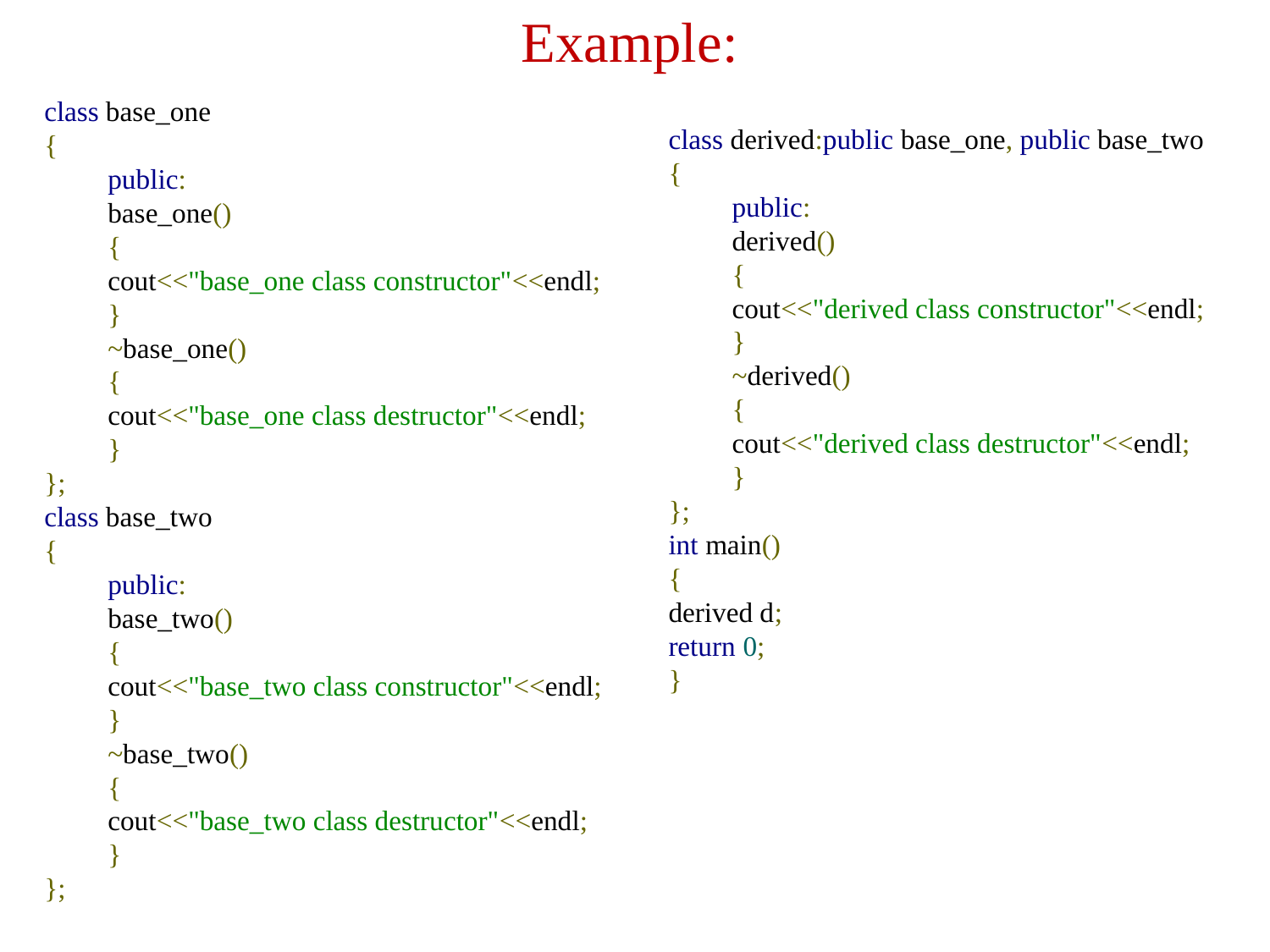

Example:
class base_one
{
public:
base_one()
{
cout<<"base_one class constructor"<<endl;
}
~base_one()
{
cout<<"base_one class destructor"<<endl;
}
};
class base_two
{
public:
base_two()
{
cout<<"base_two class constructor"<<endl;
}
~base_two()
{
cout<<"base_two class destructor"<<endl;
}
};
class derived:public base_one, public base_two
{
public:
derived()
{
cout<<"derived class constructor"<<endl;
}
~derived()
{
cout<<"derived class destructor"<<endl;
}
};
int main()
{
derived d;
return 0;
}